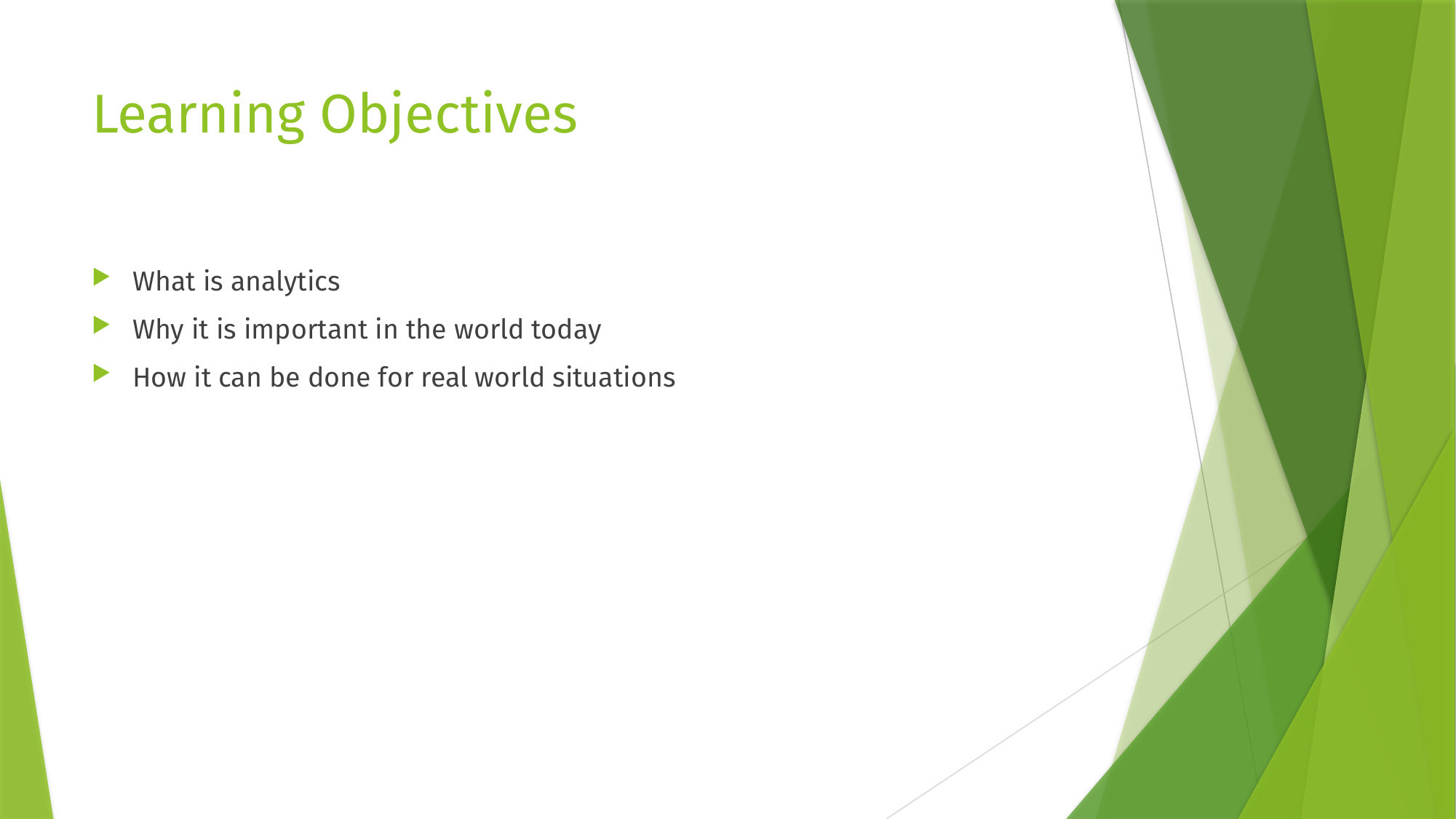

# Learning Objectives
What is analytics
Why it is important in the world today
How it can be done for real world situations